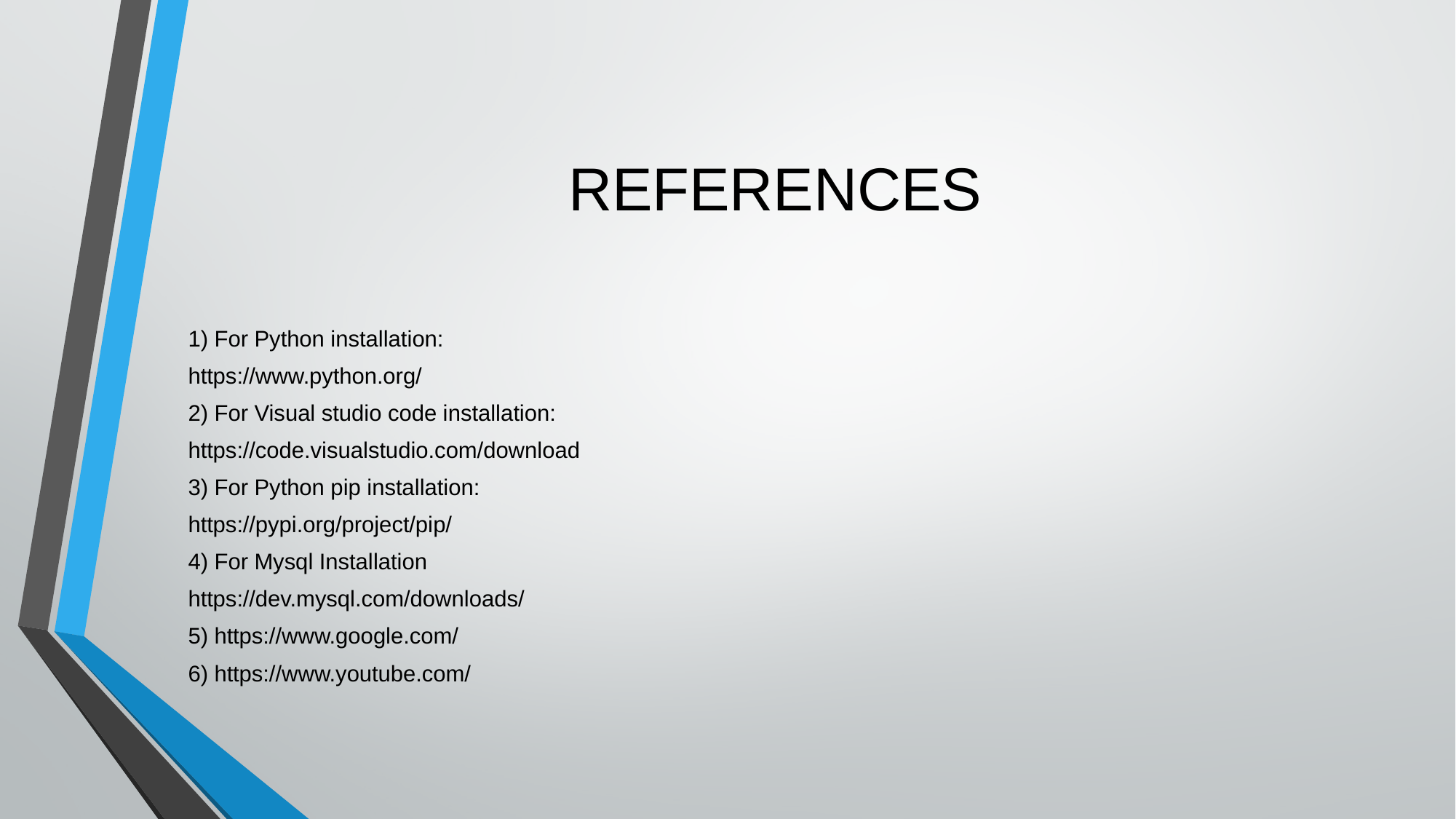

# REFERENCES
1) For Python installation:
https://www.python.org/
2) For Visual studio code installation:
https://code.visualstudio.com/download
3) For Python pip installation:
https://pypi.org/project/pip/
4) For Mysql Installation
https://dev.mysql.com/downloads/
5) https://www.google.com/
6) https://www.youtube.com/